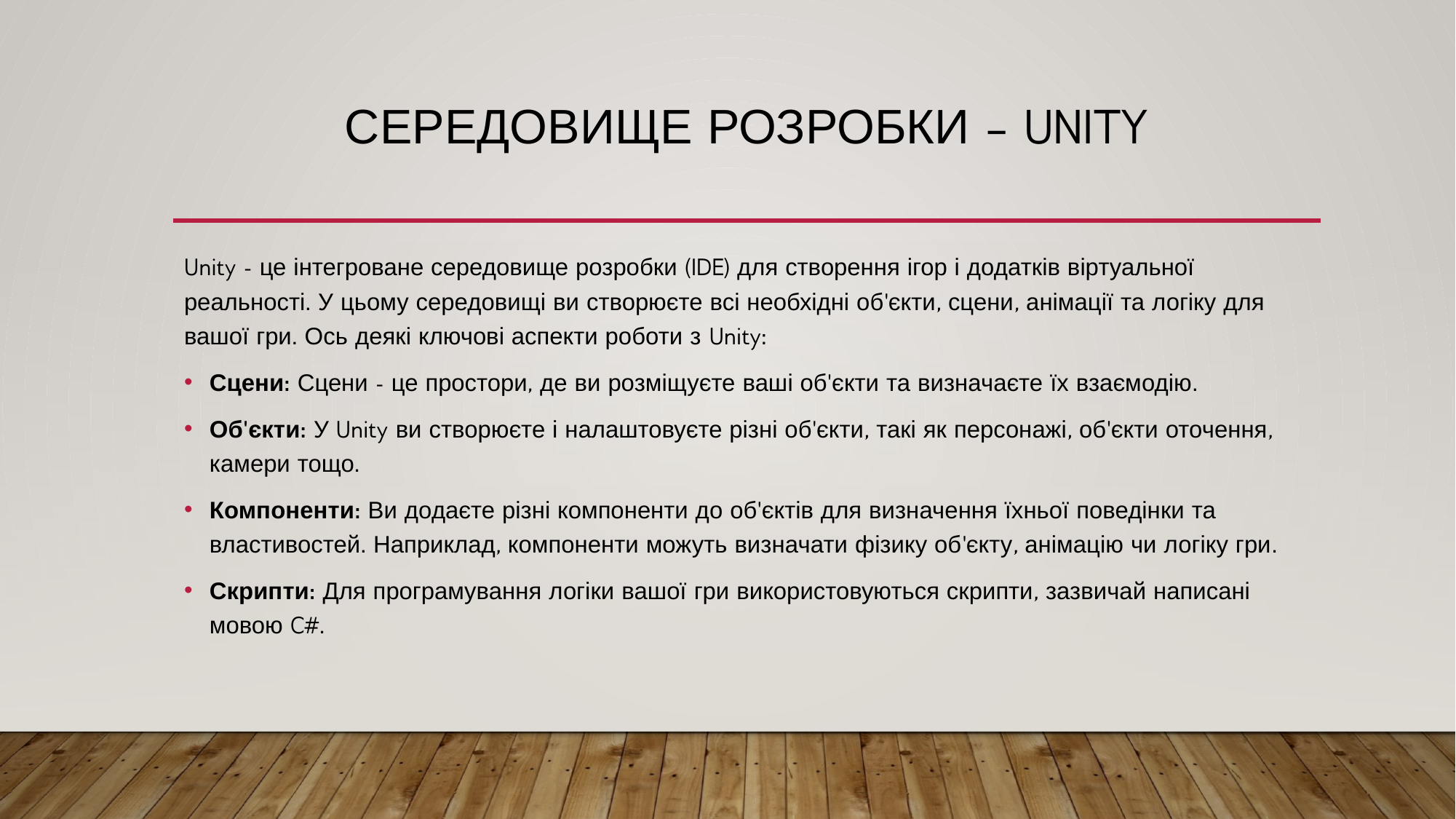

# Середовище розробки – Unity
Unity - це інтегроване середовище розробки (IDE) для створення ігор і додатків віртуальної реальності. У цьому середовищі ви створюєте всі необхідні об'єкти, сцени, анімації та логіку для вашої гри. Ось деякі ключові аспекти роботи з Unity:
Сцени: Сцени - це простори, де ви розміщуєте ваші об'єкти та визначаєте їх взаємодію.
Об'єкти: У Unity ви створюєте і налаштовуєте різні об'єкти, такі як персонажі, об'єкти оточення, камери тощо.
Компоненти: Ви додаєте різні компоненти до об'єктів для визначення їхньої поведінки та властивостей. Наприклад, компоненти можуть визначати фізику об'єкту, анімацію чи логіку гри.
Скрипти: Для програмування логіки вашої гри використовуються скрипти, зазвичай написані мовою C#.